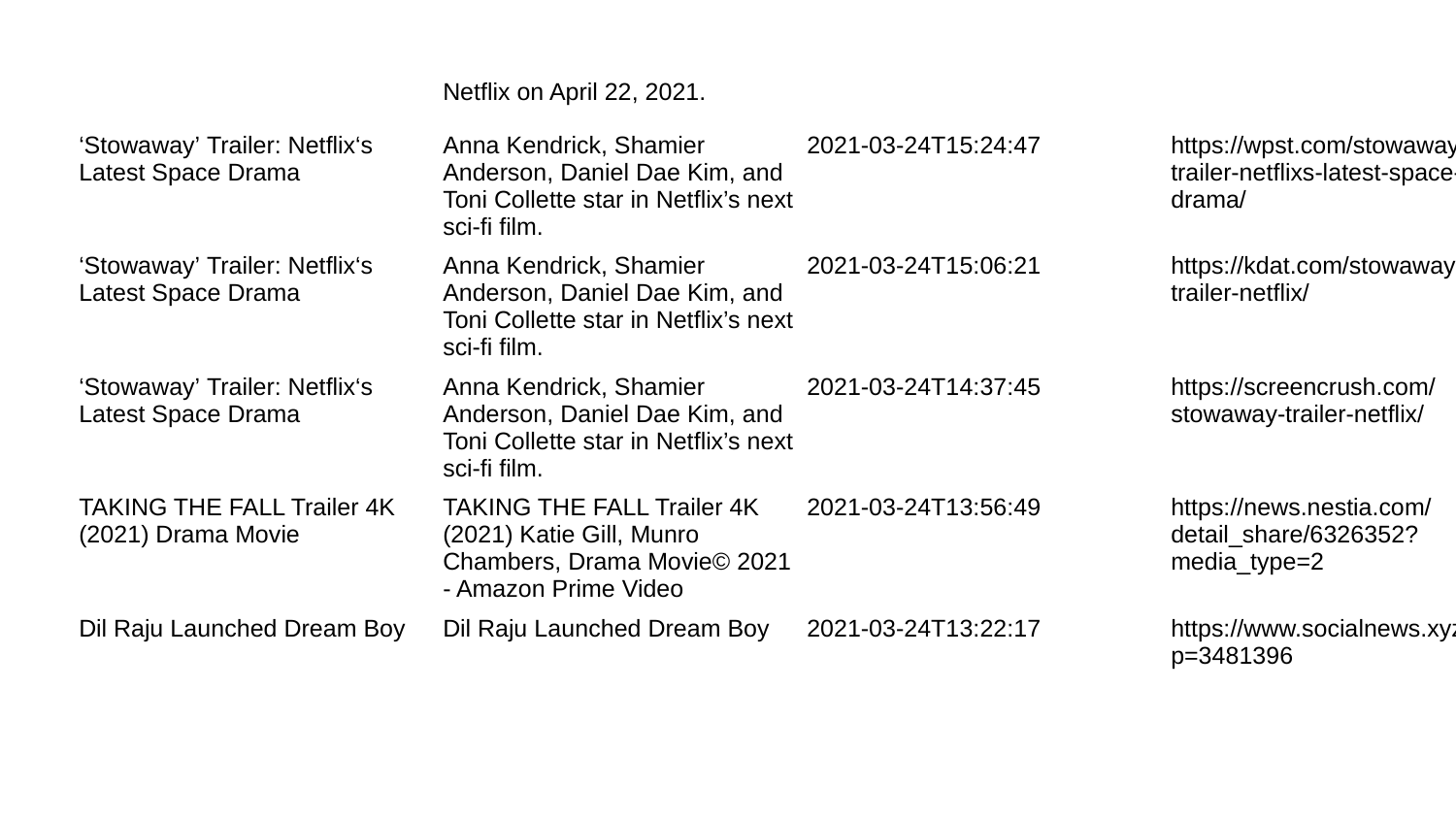

|  | Netflix on April 22, 2021. |  |  |
| --- | --- | --- | --- |
| ‘Stowaway’ Trailer: Netflix‘s Latest Space Drama | Anna Kendrick, Shamier Anderson, Daniel Dae Kim, and Toni Collette star in Netflix’s next sci-fi film. | 2021-03-24T15:24:47 | https://wpst.com/stowaway-trailer-netflixs-latest-space-drama/ |
| ‘Stowaway’ Trailer: Netflix‘s Latest Space Drama | Anna Kendrick, Shamier Anderson, Daniel Dae Kim, and Toni Collette star in Netflix’s next sci-fi film. | 2021-03-24T15:06:21 | https://kdat.com/stowaway-trailer-netflix/ |
| ‘Stowaway’ Trailer: Netflix‘s Latest Space Drama | Anna Kendrick, Shamier Anderson, Daniel Dae Kim, and Toni Collette star in Netflix’s next sci-fi film. | 2021-03-24T14:37:45 | https://screencrush.com/stowaway-trailer-netflix/ |
| TAKING THE FALL Trailer 4K (2021) Drama Movie | TAKING THE FALL Trailer 4K (2021) Katie Gill, Munro Chambers, Drama Movie© 2021 - Amazon Prime Video | 2021-03-24T13:56:49 | https://news.nestia.com/detail\_share/6326352?media\_type=2 |
| Dil Raju Launched Dream Boy | Dil Raju Launched Dream Boy | 2021-03-24T13:22:17 | https://www.socialnews.xyz/?p=3481396 |